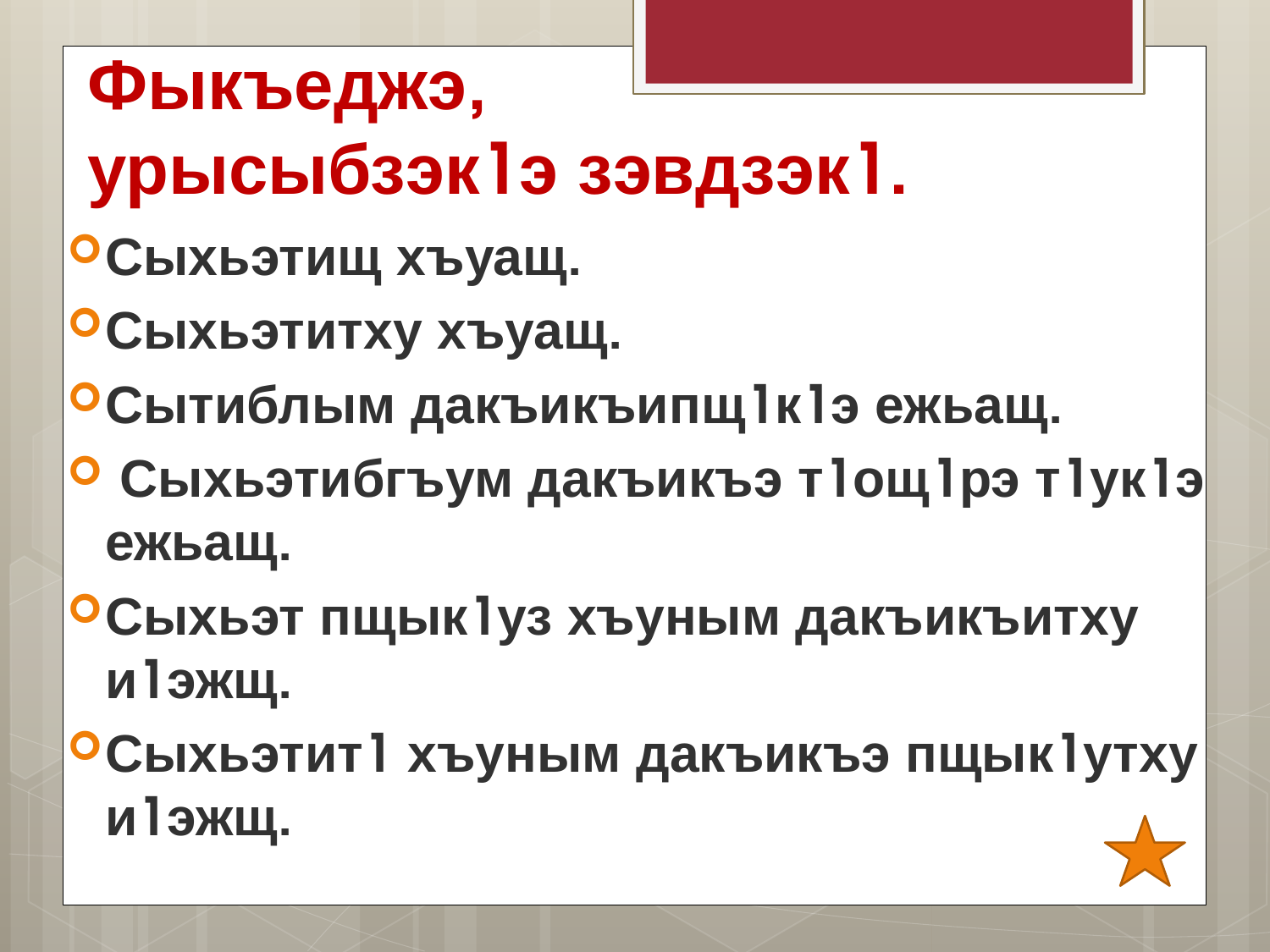

# Фыкъеджэ, урысыбзэк1э зэвдзэк1.
Сыхьэтищ хъуащ.
Сыхьэтитху хъуащ.
Сытиблым дакъикъипщ1к1э ежьащ.
 Сыхьэтибгъум дакъикъэ т1ощ1рэ т1ук1э ежьащ.
Сыхьэт пщык1уз хъуным дакъикъитху и1эжщ.
Сыхьэтит1 хъуным дакъикъэ пщык1утху и1эжщ.